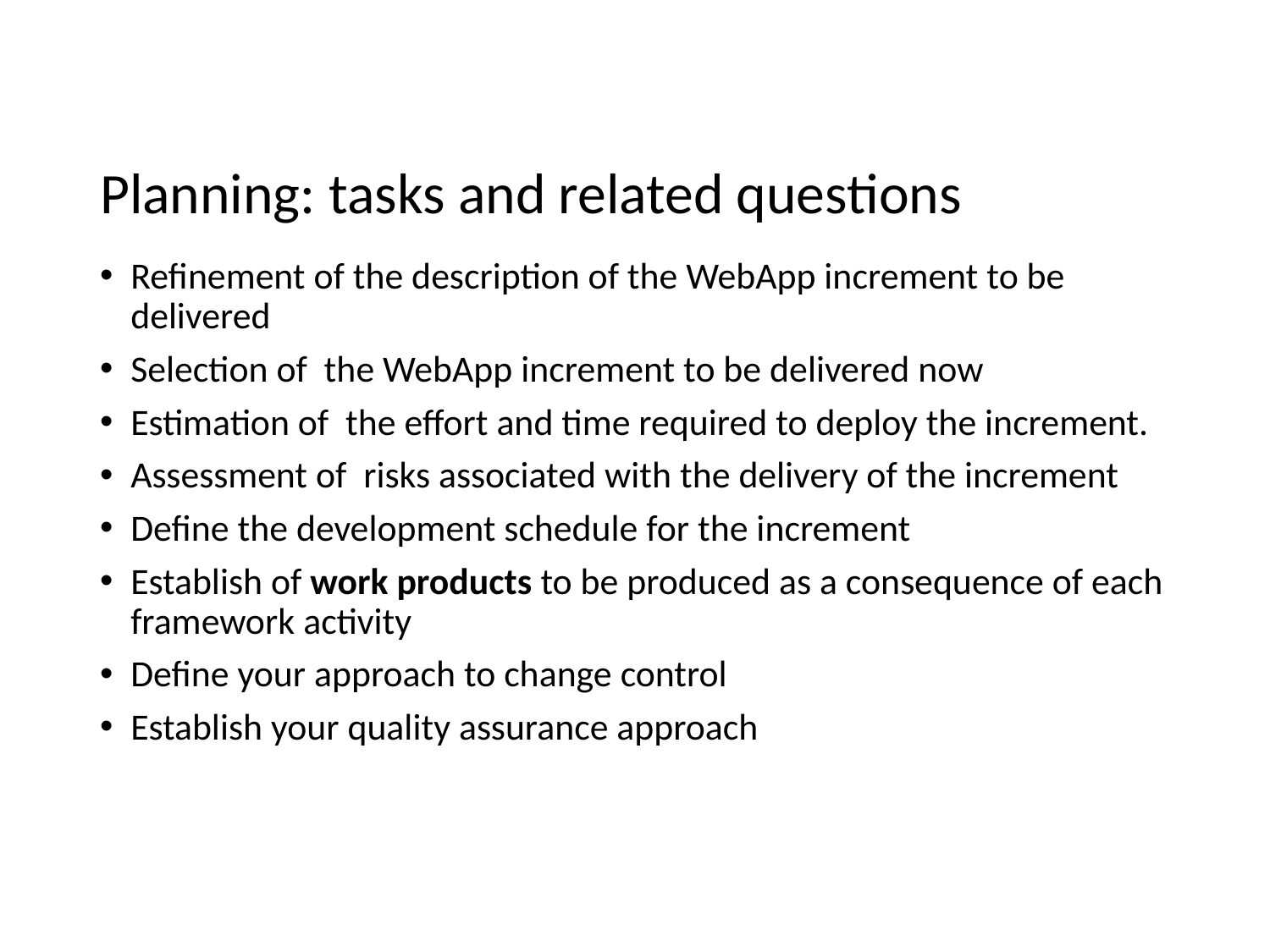

# Planning: tasks and related questions
Refinement of the description of the WebApp increment to be delivered
Selection of  the WebApp increment to be delivered now
Estimation of  the effort and time required to deploy the increment.
Assessment of  risks associated with the delivery of the increment
Define the development schedule for the increment
Establish of work products to be produced as a consequence of each framework activity
Define your approach to change control
Establish your quality assurance approach